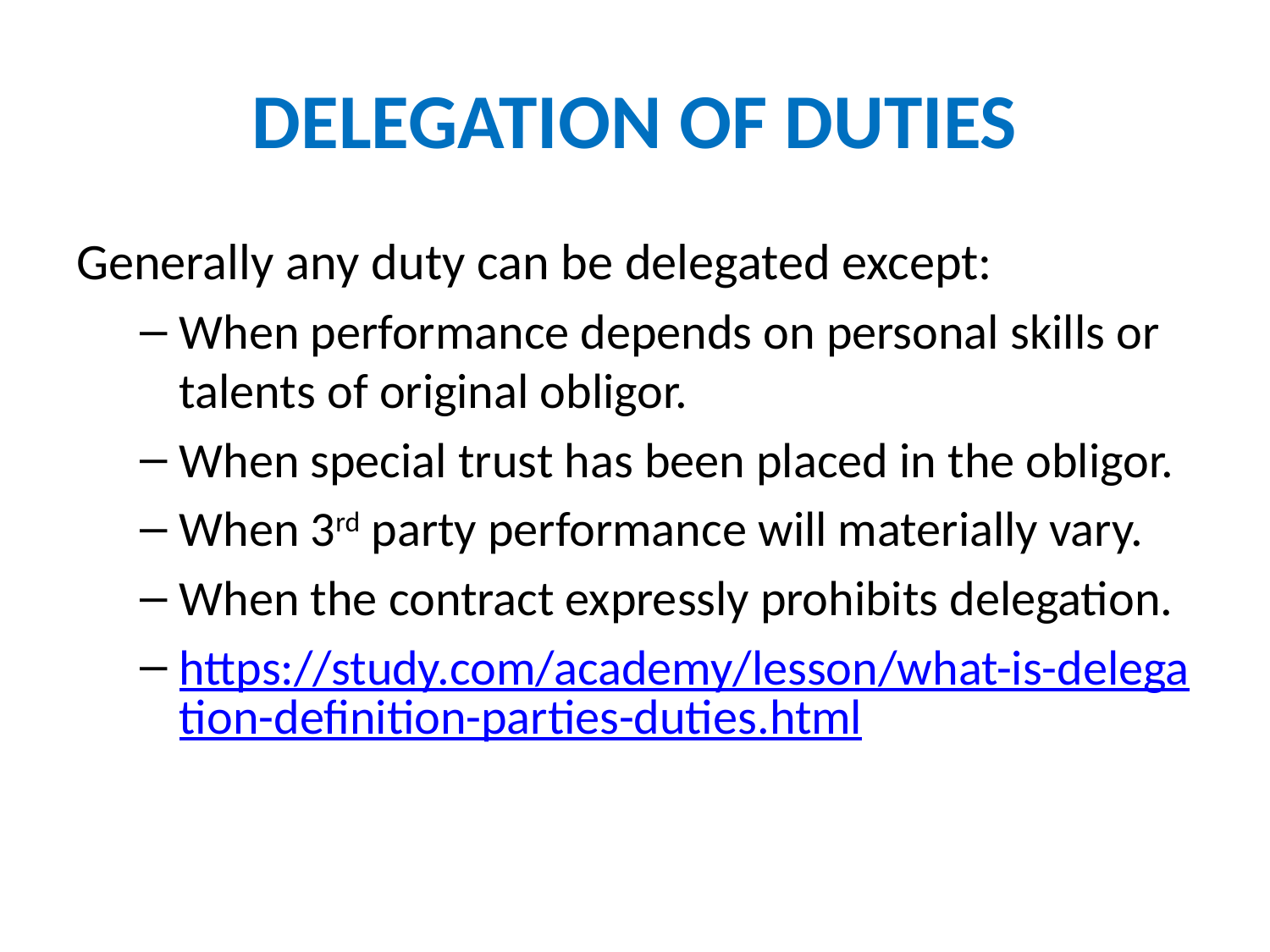

# DELEGATION OF DUTIES
Generally any duty can be delegated except:
When performance depends on personal skills or talents of original obligor.
When special trust has been placed in the obligor.
When 3rd party performance will materially vary.
When the contract expressly prohibits delegation.
https://study.com/academy/lesson/what-is-delegation-definition-parties-duties.html